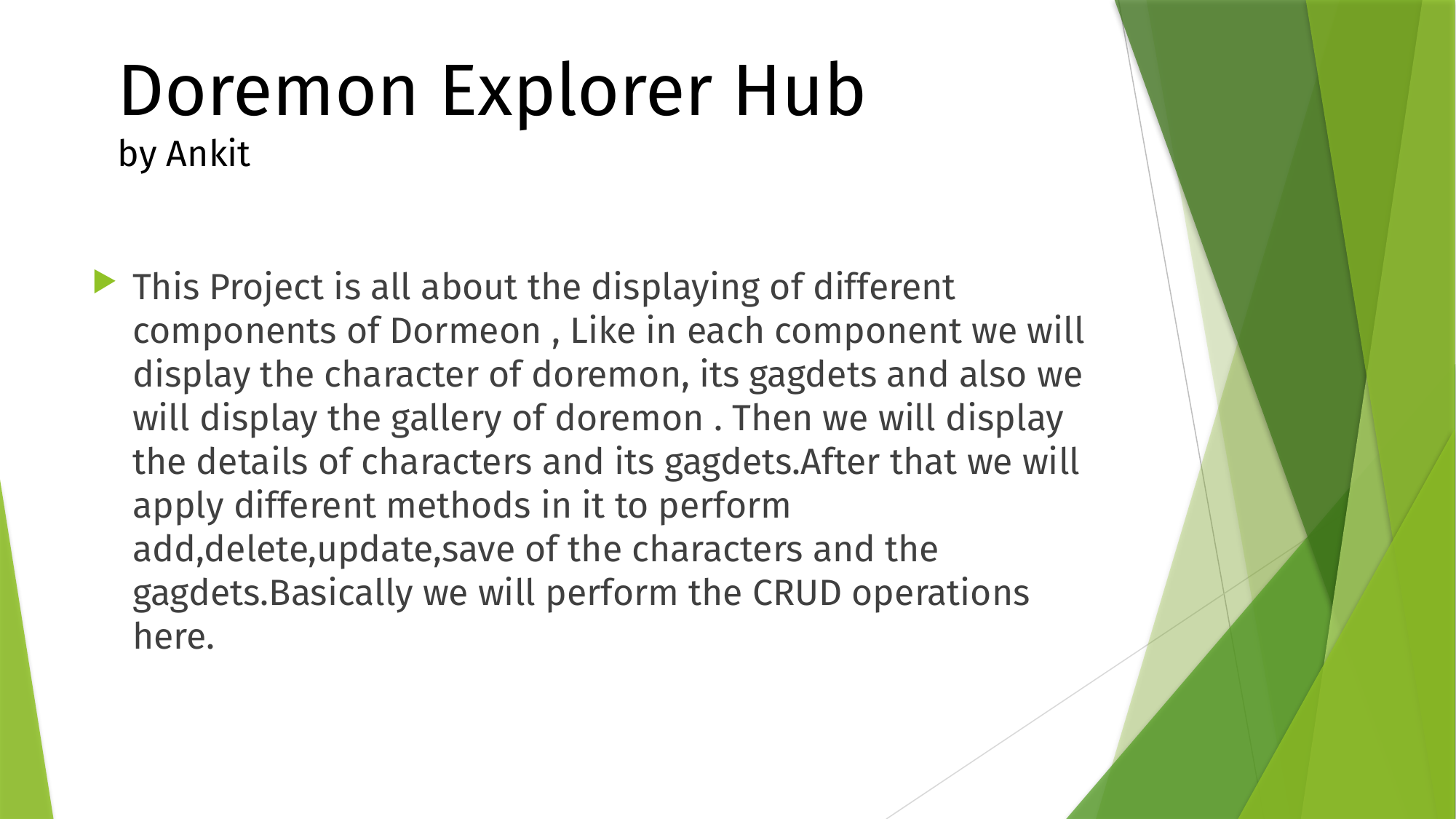

# Doremon Explorer Hub by Ankit
This Project is all about the displaying of different components of Dormeon , Like in each component we will display the character of doremon, its gagdets and also we will display the gallery of doremon . Then we will display the details of characters and its gagdets.After that we will apply different methods in it to perform add,delete,update,save of the characters and the gagdets.Basically we will perform the CRUD operations here.